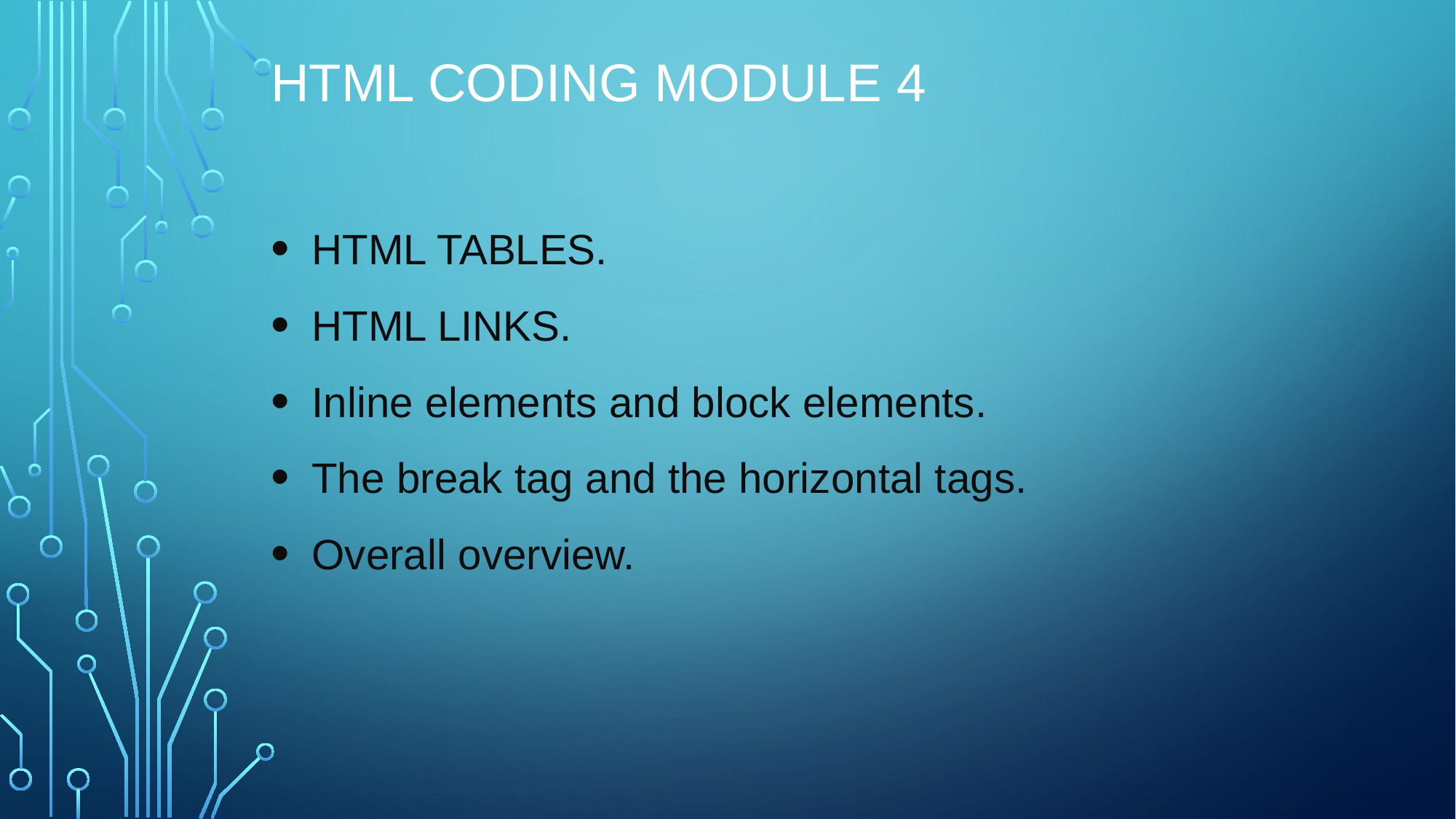

# Html Coding module 4
HTML TABLES.
HTML LINKS.
Inline elements and block elements.
The break tag and the horizontal tags.
Overall overview.